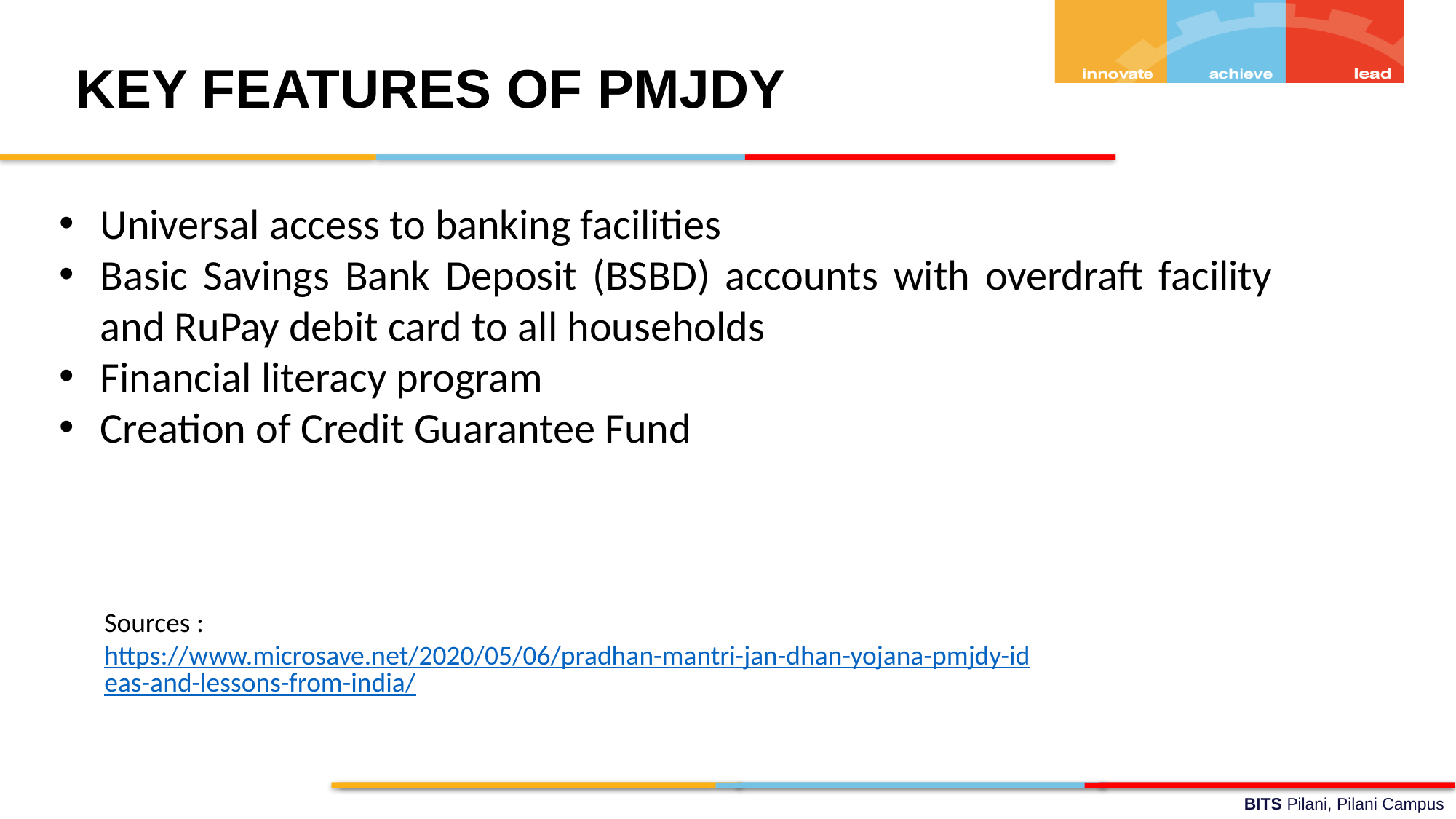

KEY FEATURES OF PMJDY
Universal access to banking facilities
Basic Savings Bank Deposit (BSBD) accounts with overdraft facility and RuPay debit card to all households
Financial literacy program
Creation of Credit Guarantee Fund
Sources :
https://www.microsave.net/2020/05/06/pradhan-mantri-jan-dhan-yojana-pmjdy-ideas-and-lessons-from-india/